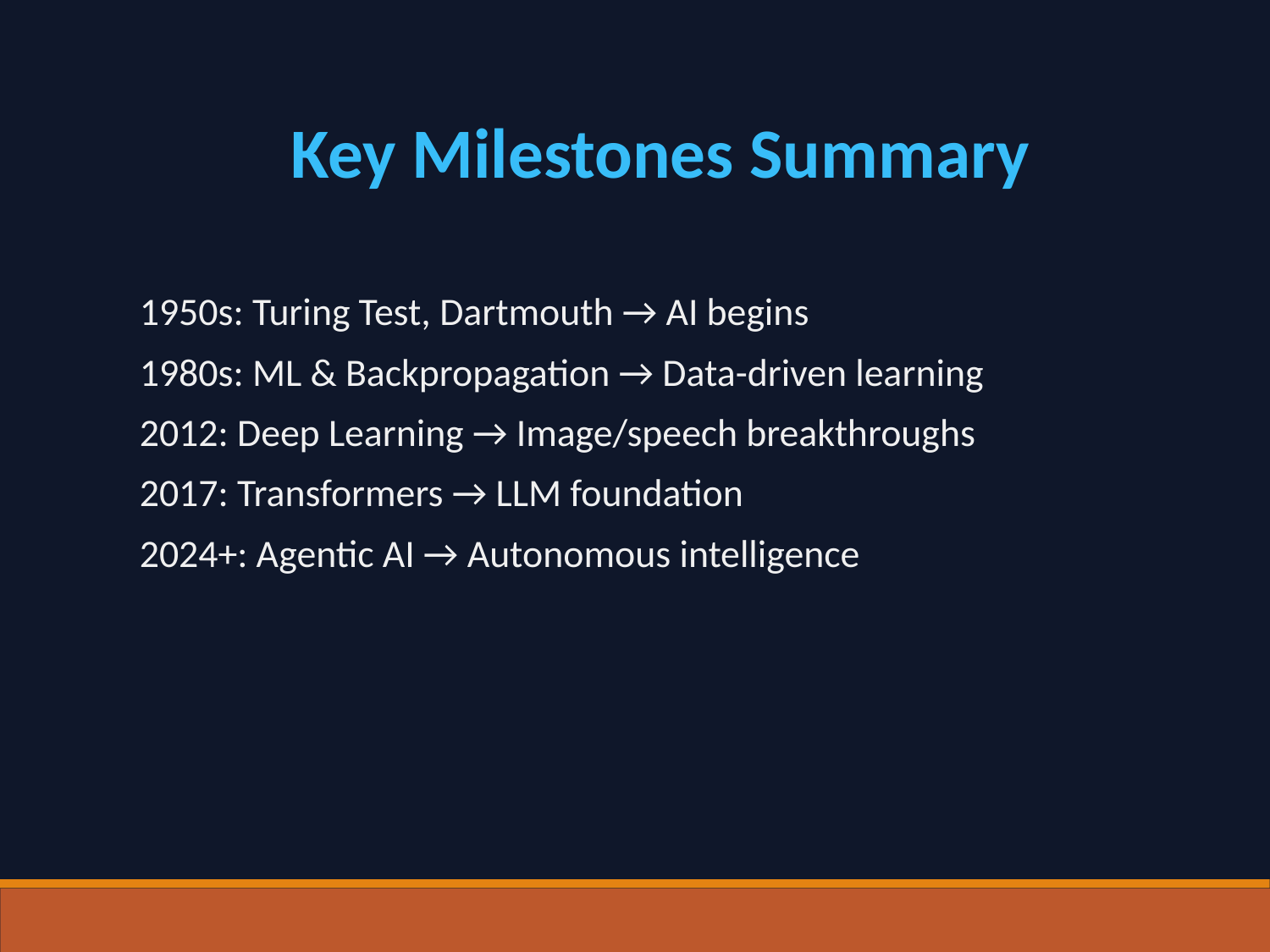

Key Milestones Summary

1950s: Turing Test, Dartmouth → AI begins
1980s: ML & Backpropagation → Data-driven learning
2012: Deep Learning → Image/speech breakthroughs
2017: Transformers → LLM foundation
2024+: Agentic AI → Autonomous intelligence